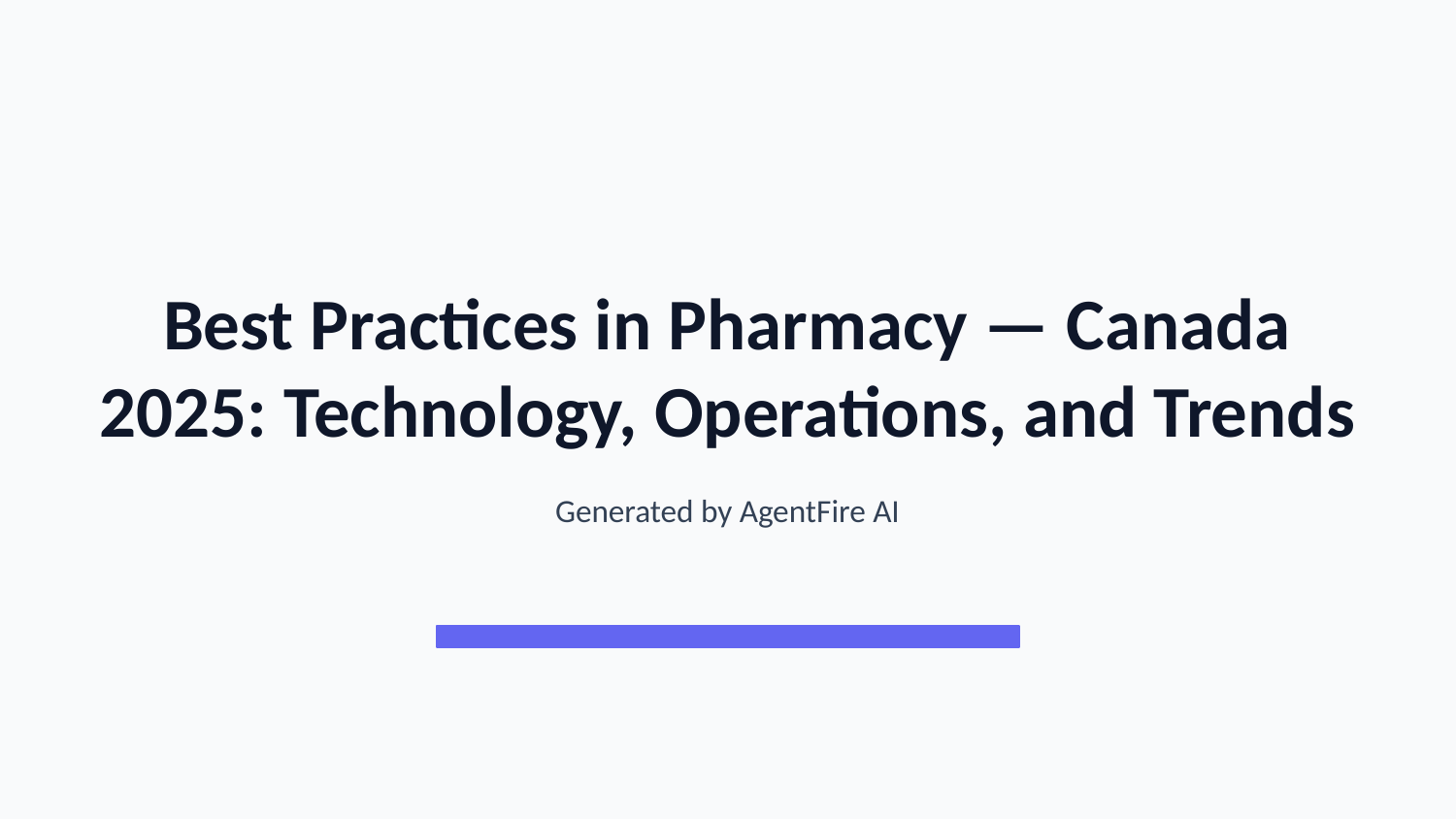

Best Practices in Pharmacy — Canada 2025: Technology, Operations, and Trends
Generated by AgentFire AI